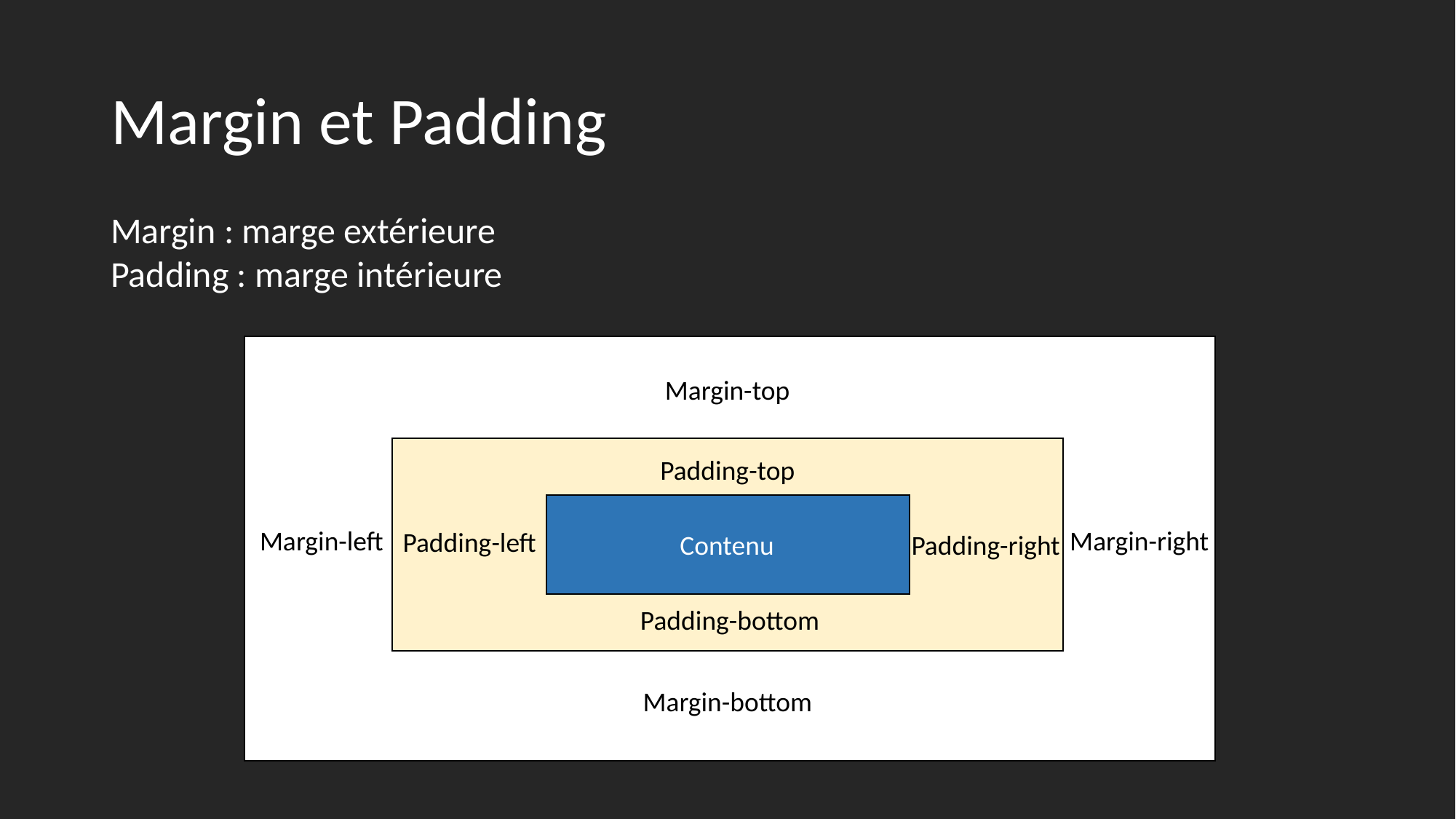

# Margin et Padding
Margin : marge extérieure
Padding : marge intérieure

Margin-top

Padding-top

Margin-left
Margin-right
Padding-left
Contenu
Padding-right
Padding-bottom
Margin-bottom